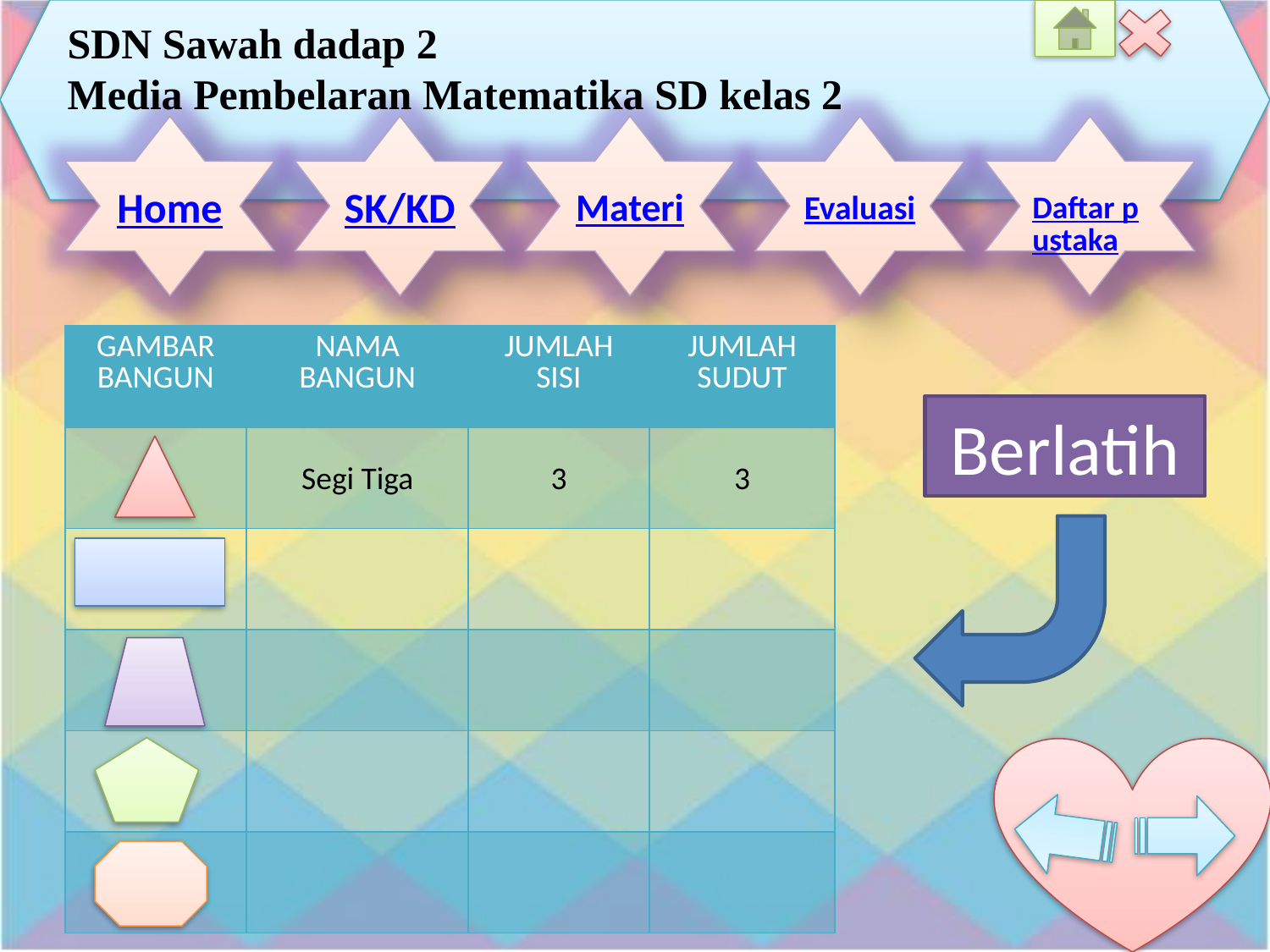

| GAMBAR BANGUN | NAMA BANGUN | JUMLAH SISI | JUMLAH SUDUT |
| --- | --- | --- | --- |
|  | Segi Tiga | 3 | 3 |
|  |  |  |  |
|  |  |  |  |
|  |  |  |  |
|  |  |  |  |
Berlatih